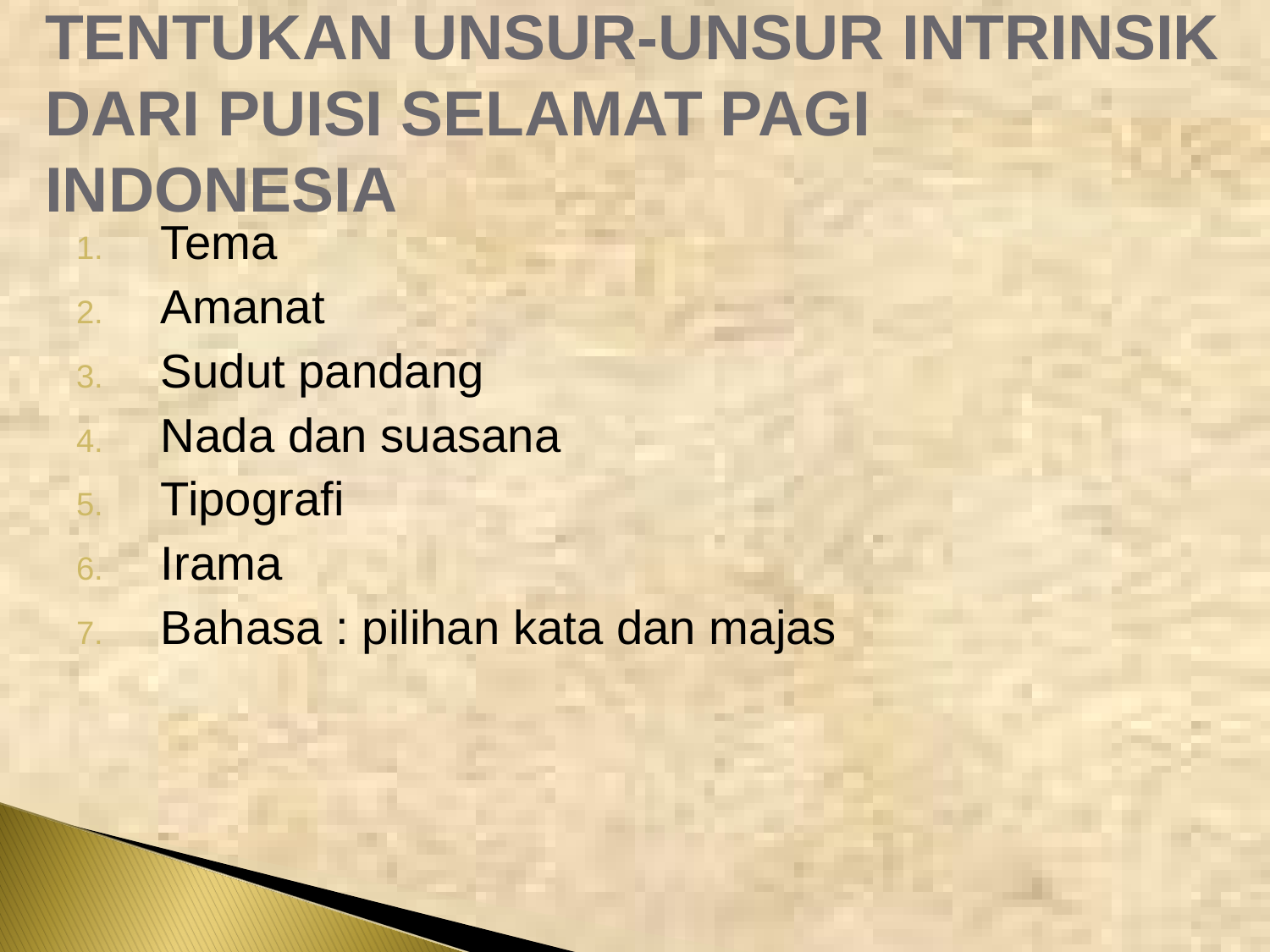

# TENTUKAN UNSUR-UNSUR INTRINSIK DARI PUISI SELAMAT PAGI INDONESIA
Tema
Amanat
Sudut pandang
Nada dan suasana
Tipografi
Irama
Bahasa : pilihan kata dan majas